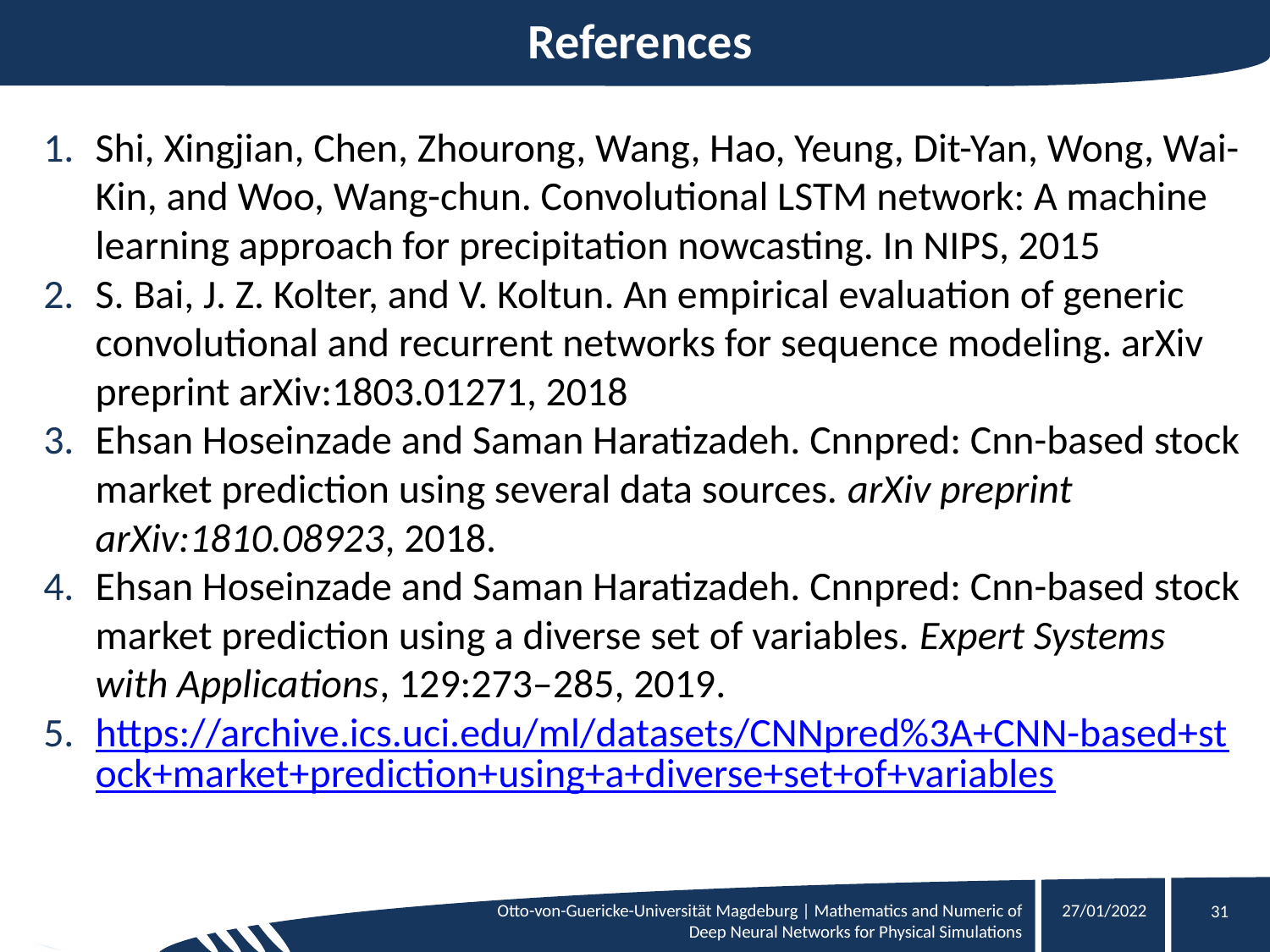

# References
Shi, Xingjian, Chen, Zhourong, Wang, Hao, Yeung, Dit-Yan, Wong, Wai-Kin, and Woo, Wang-chun. Convolutional LSTM network: A machine learning approach for precipitation nowcasting. In NIPS, 2015
S. Bai, J. Z. Kolter, and V. Koltun. An empirical evaluation of generic convolutional and recurrent networks for sequence modeling. arXiv preprint arXiv:1803.01271, 2018
Ehsan Hoseinzade and Saman Haratizadeh. Cnnpred: Cnn-based stock market prediction using several data sources. arXiv preprint arXiv:1810.08923, 2018.
Ehsan Hoseinzade and Saman Haratizadeh. Cnnpred: Cnn-based stock market prediction using a diverse set of variables. Expert Systems with Applications, 129:273–285, 2019.
https://archive.ics.uci.edu/ml/datasets/CNNpred%3A+CNN-based+stock+market+prediction+using+a+diverse+set+of+variables

Otto-von-Guericke-Universität Magdeburg | Mathematics and Numeric of Deep Neural Networks for Physical Simulations
27/01/2022

31